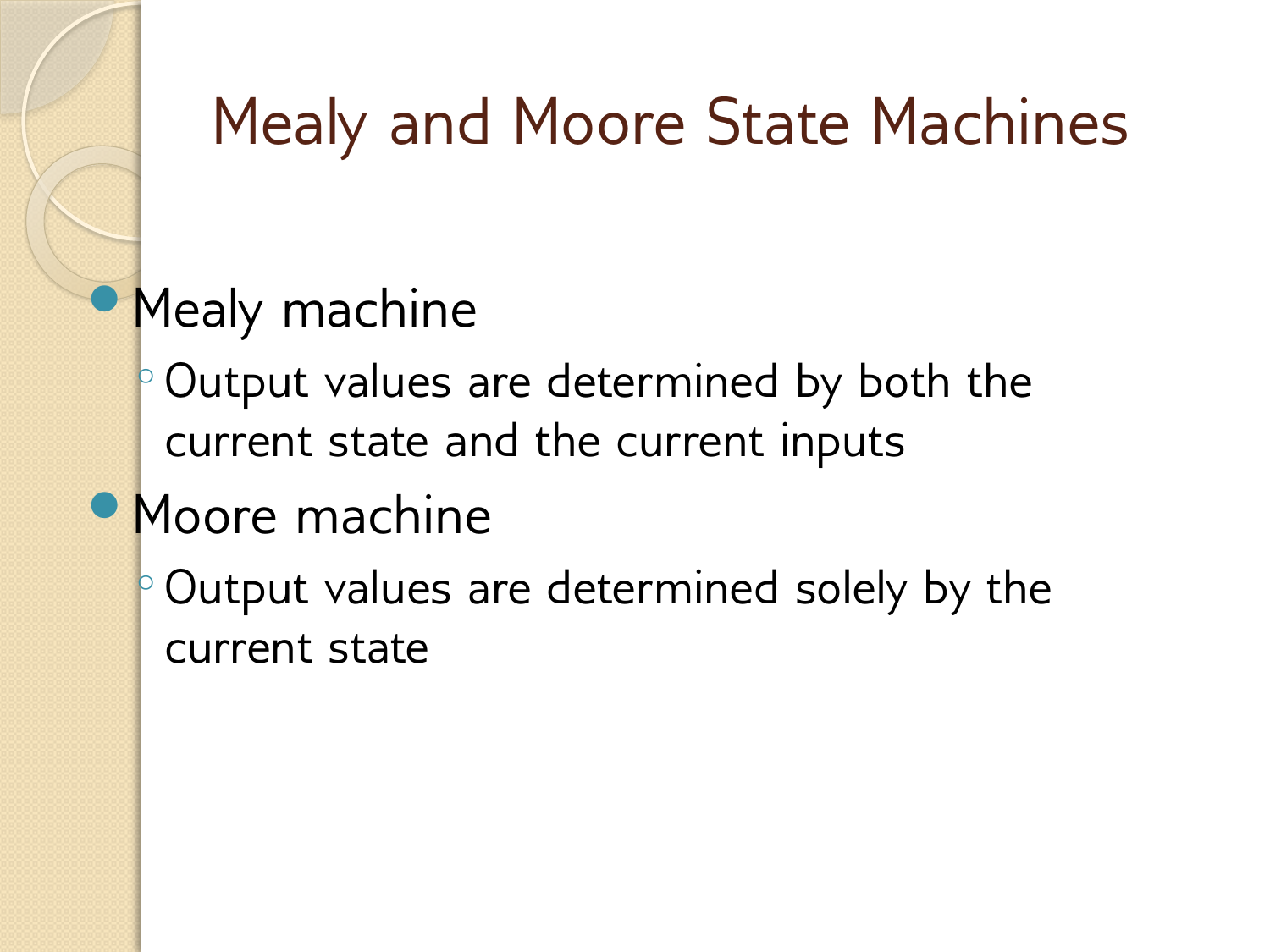

# Mealy and Moore State Machines
Mealy machine
Output values are determined by both the current state and the current inputs
Moore machine
Output values are determined solely by the current state